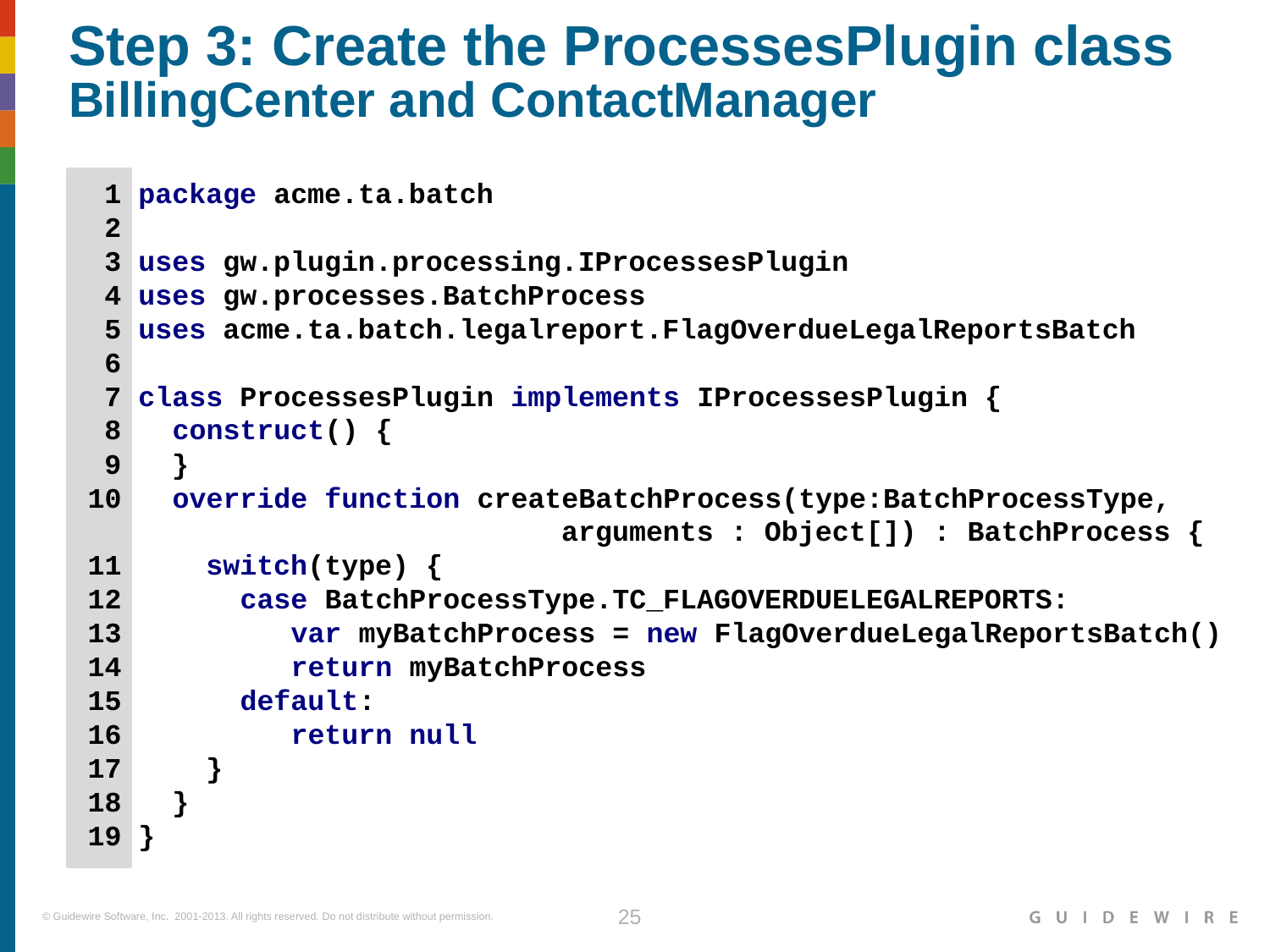

# Step 3: Create the ProcessesPlugin class
BillingCenter and ContactManager
  1 package acme.ta.batch
  2
  3 uses gw.plugin.processing.IProcessesPlugin
  4 uses gw.processes.BatchProcess
  5 uses acme.ta.batch.legalreport.FlagOverdueLegalReportsBatch
  6
  7 class ProcessesPlugin implements IProcessesPlugin {
  8   construct() {
  9   }
 10   override function createBatchProcess(type:BatchProcessType,
                             arguments : Object[]) : BatchProcess {
 11     switch(type) {
 12       case BatchProcessType.TC_FLAGOVERDUELEGALREPORTS:
 13          var myBatchProcess = new FlagOverdueLegalReportsBatch()
 14          return myBatchProcess
 15       default:
 16          return null
 17     }
 18   }
 19 }